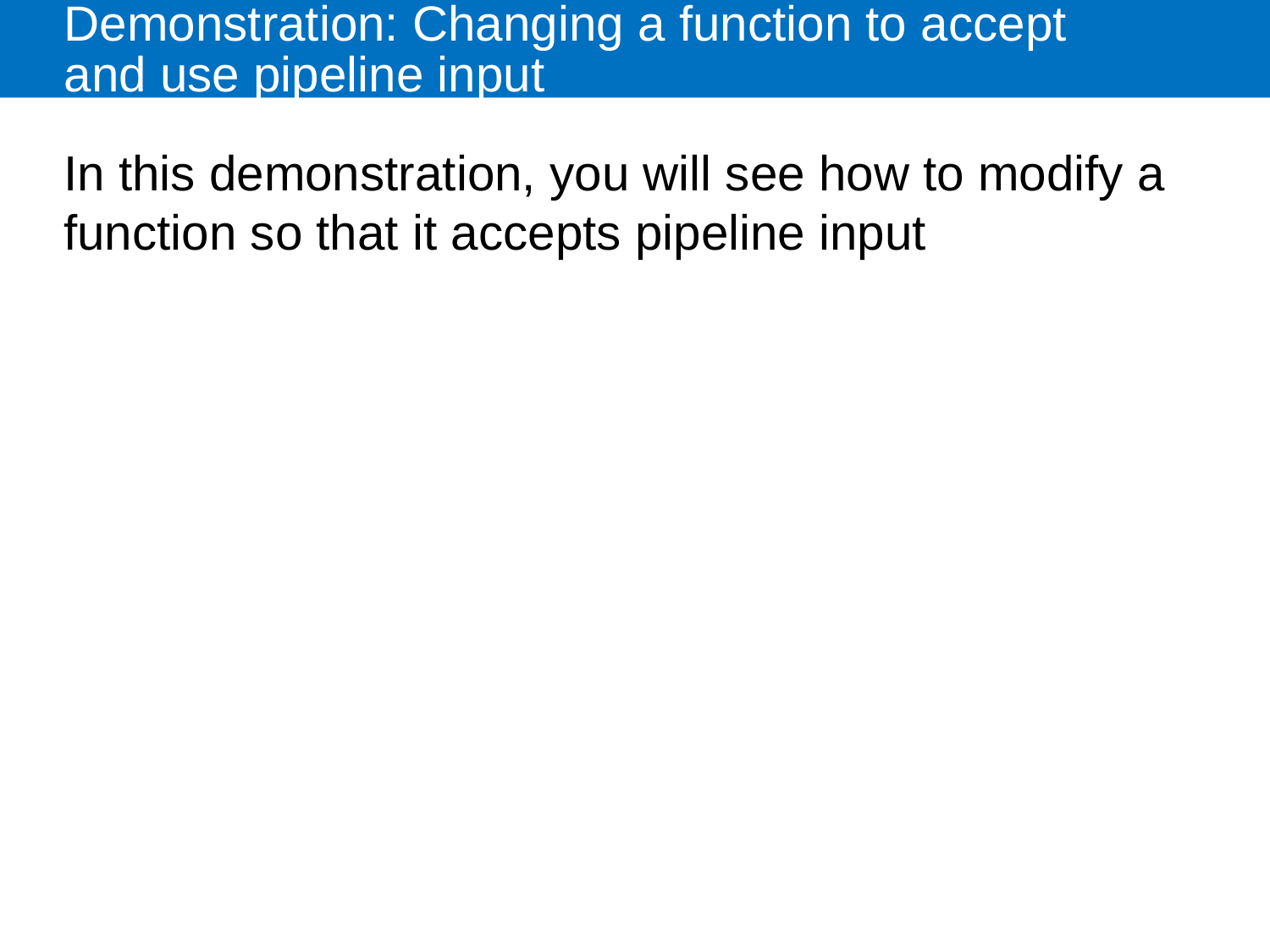

# Demonstration: Changing a function to accept and use pipeline input
In this demonstration, you will see how to modify a function so that it accepts pipeline input